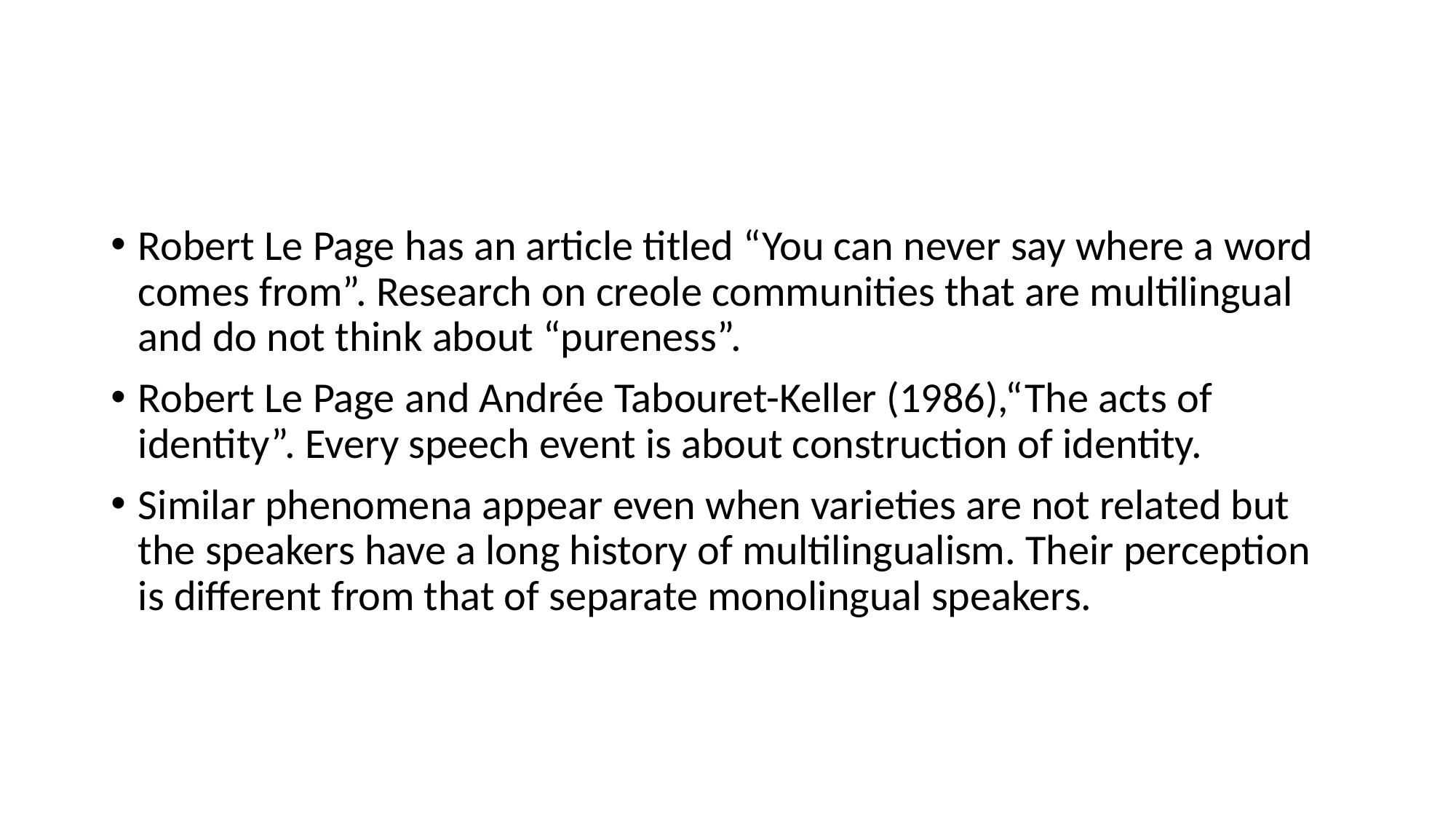

#
Robert Le Page has an article titled “You can never say where a word comes from”. Research on creole communities that are multilingual and do not think about “pureness”.
Robert Le Page and Andrée Tabouret-Keller (1986),“The acts of identity”. Every speech event is about construction of identity.
Similar phenomena appear even when varieties are not related but the speakers have a long history of multilingualism. Their perception is different from that of separate monolingual speakers.